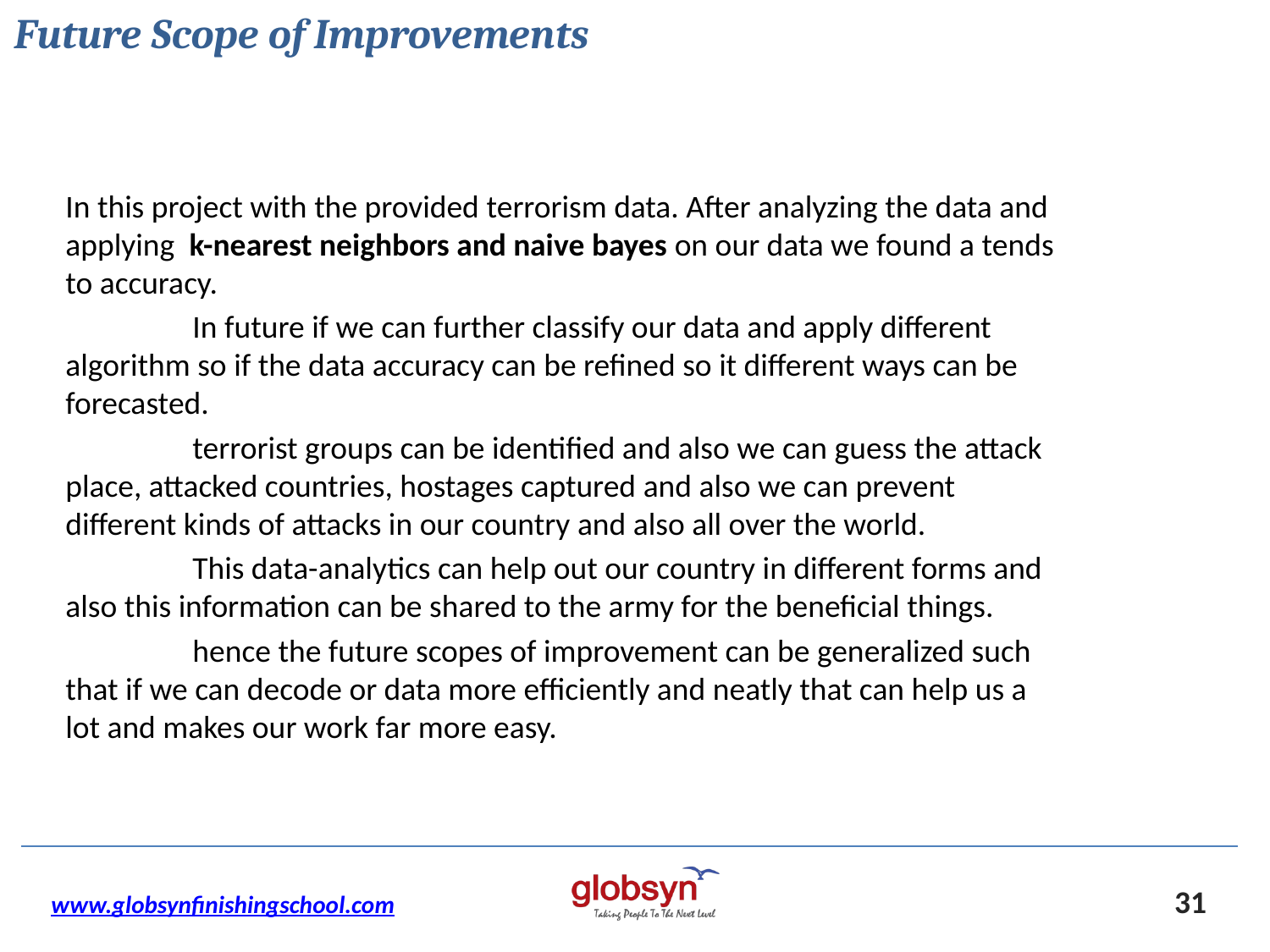

Future Scope of Improvements
In this project with the provided terrorism data. After analyzing the data and applying  k-nearest neighbors and naive bayes on our data we found a tends to accuracy.
	In future if we can further classify our data and apply different algorithm so if the data accuracy can be refined so it different ways can be forecasted.
	terrorist groups can be identified and also we can guess the attack place, attacked countries, hostages captured and also we can prevent different kinds of attacks in our country and also all over the world.
	This data-analytics can help out our country in different forms and also this information can be shared to the army for the beneficial things.
	hence the future scopes of improvement can be generalized such that if we can decode or data more efficiently and neatly that can help us a lot and makes our work far more easy.

www.globsynfinishingschool.com
31